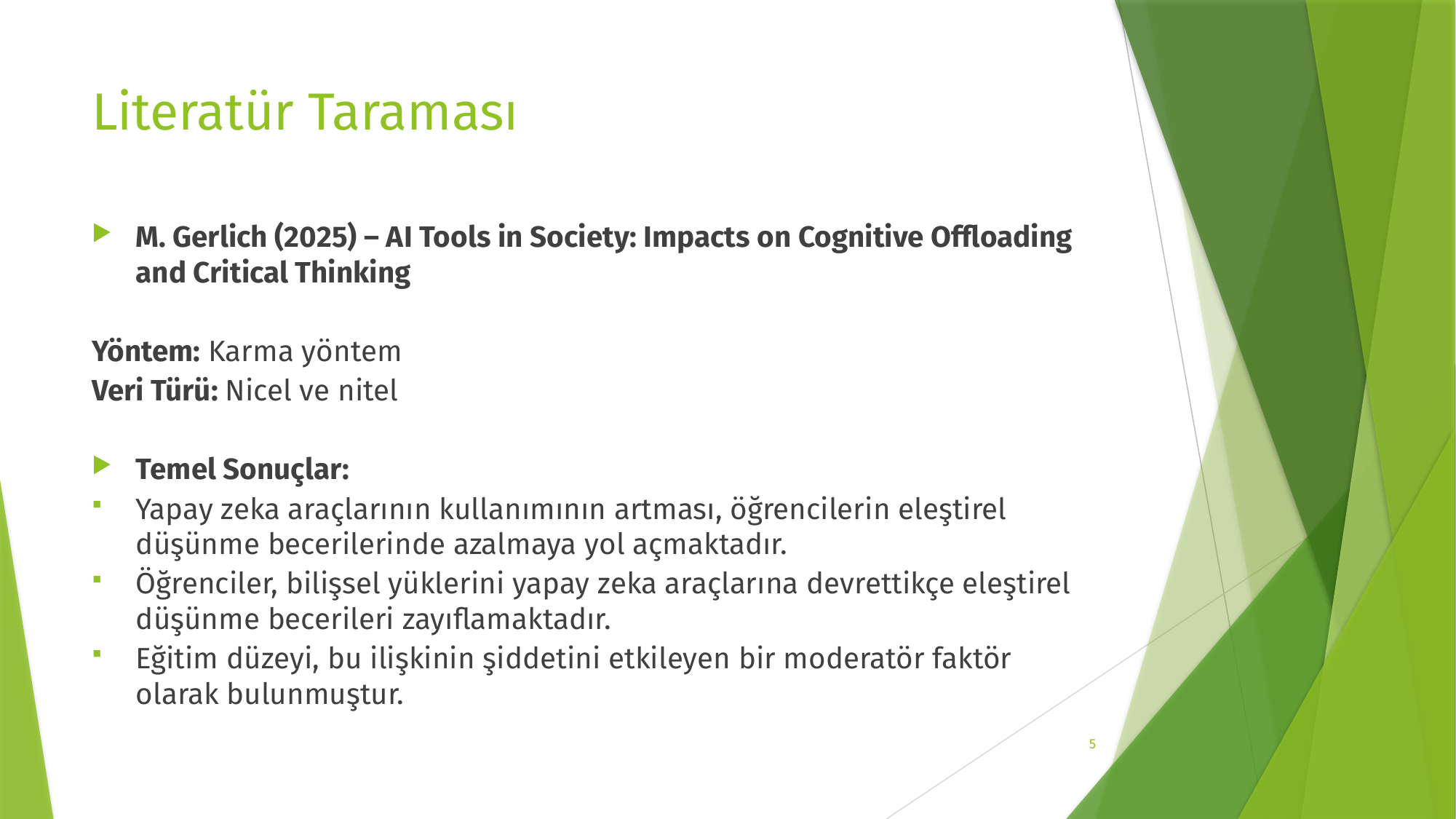

# Literatür Taraması
M. Gerlich (2025) – AI Tools in Society: Impacts on Cognitive Offloading and Critical Thinking

Yöntem: Karma yöntem
Veri Türü: Nicel ve nitel

Temel Sonuçlar:
Yapay zeka araçlarının kullanımının artması, öğrencilerin eleştirel düşünme becerilerinde azalmaya yol açmaktadır.
Öğrenciler, bilişsel yüklerini yapay zeka araçlarına devrettikçe eleştirel düşünme becerileri zayıflamaktadır.
Eğitim düzeyi, bu ilişkinin şiddetini etkileyen bir moderatör faktör olarak bulunmuştur.

5